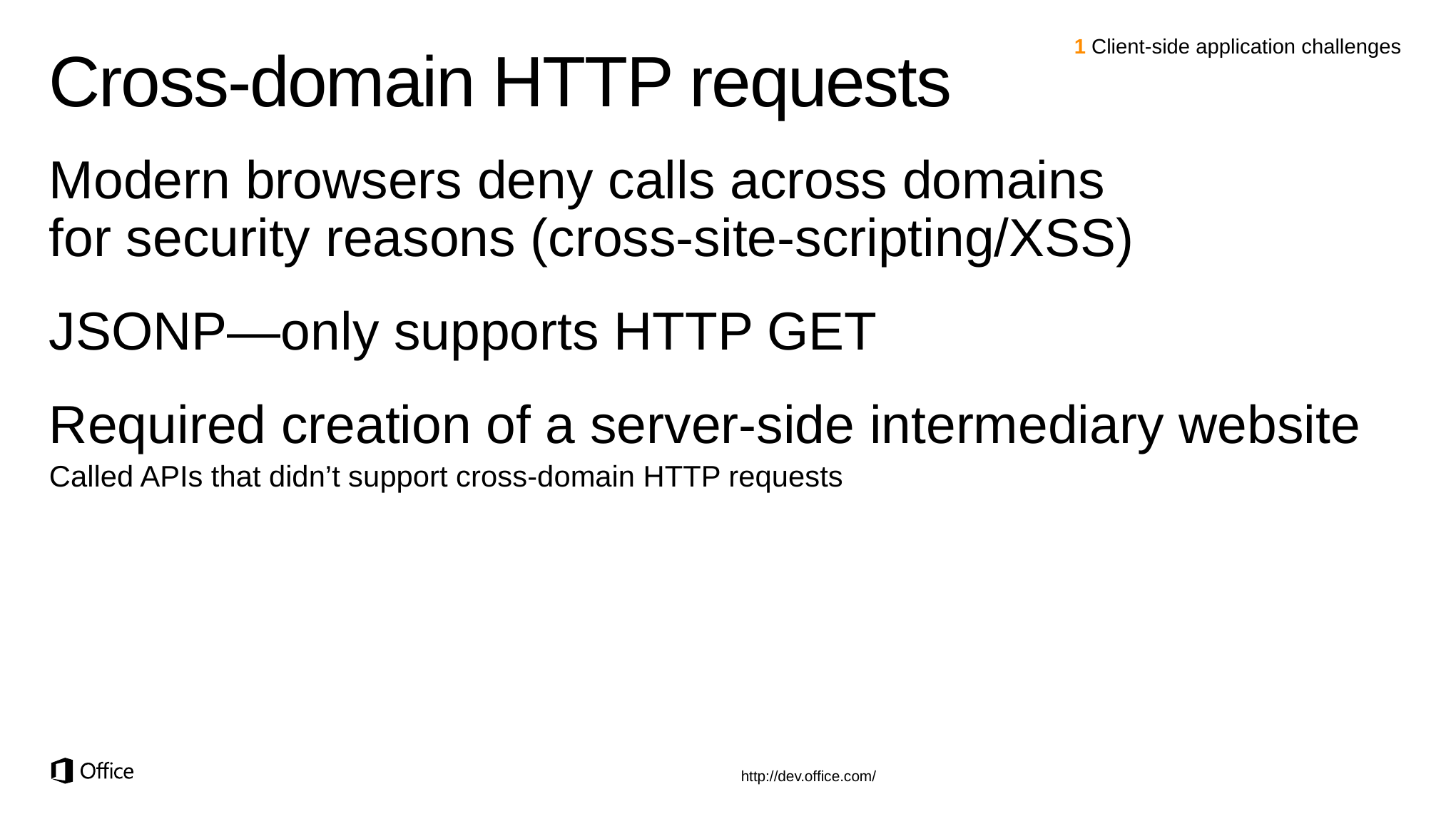

1 Client-side application challenges

# Cross-domain HTTP requests
Modern browsers deny calls across domains
for security reasons (cross-site-scripting/XSS)
JSONP—only supports HTTP GET
Required creation of a server-side intermediary website
Called APIs that didn’t support cross-domain HTTP requests